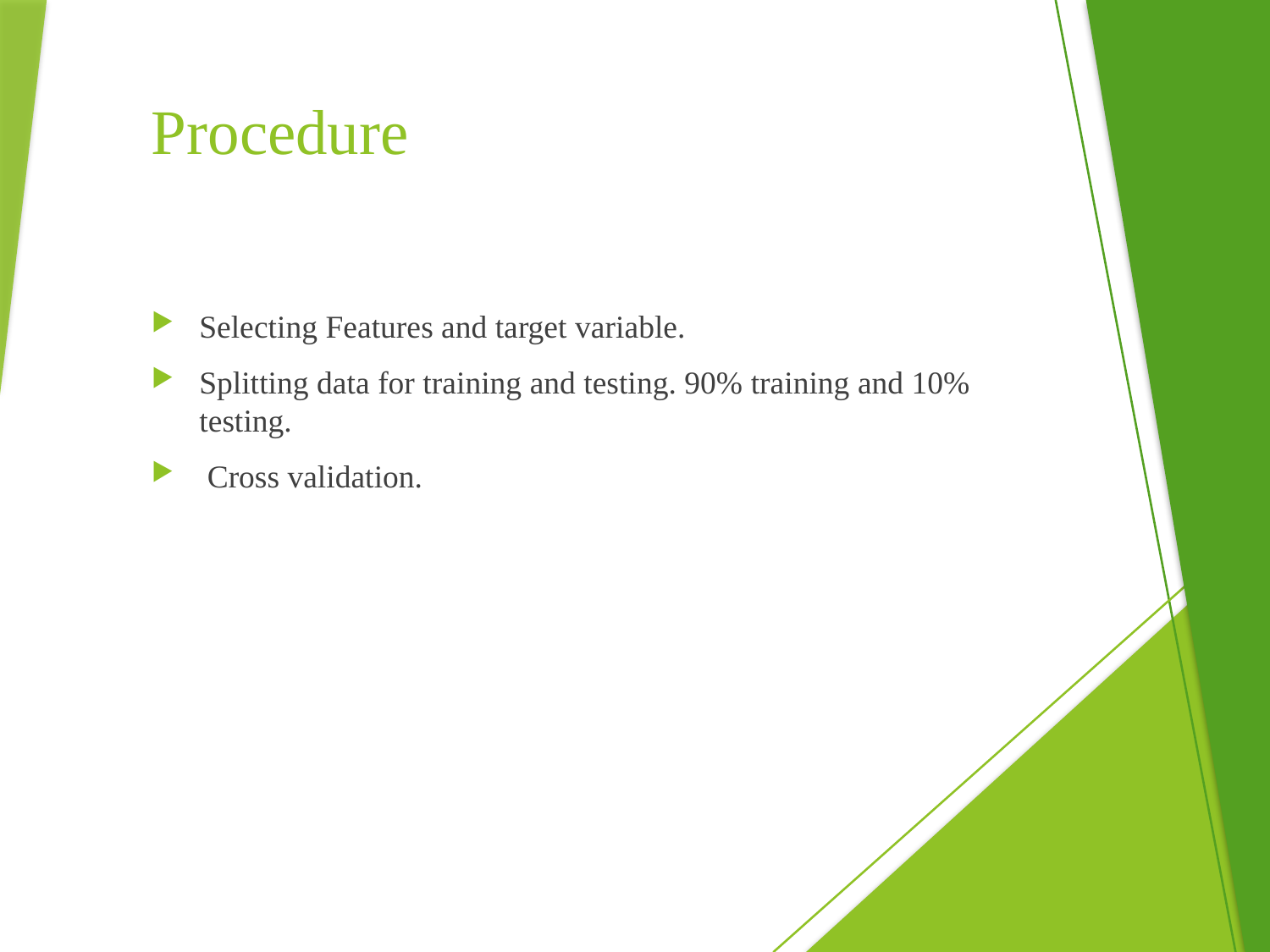

# Procedure
Selecting Features and target variable.
Splitting data for training and testing. 90% training and 10% testing.
 Cross validation.